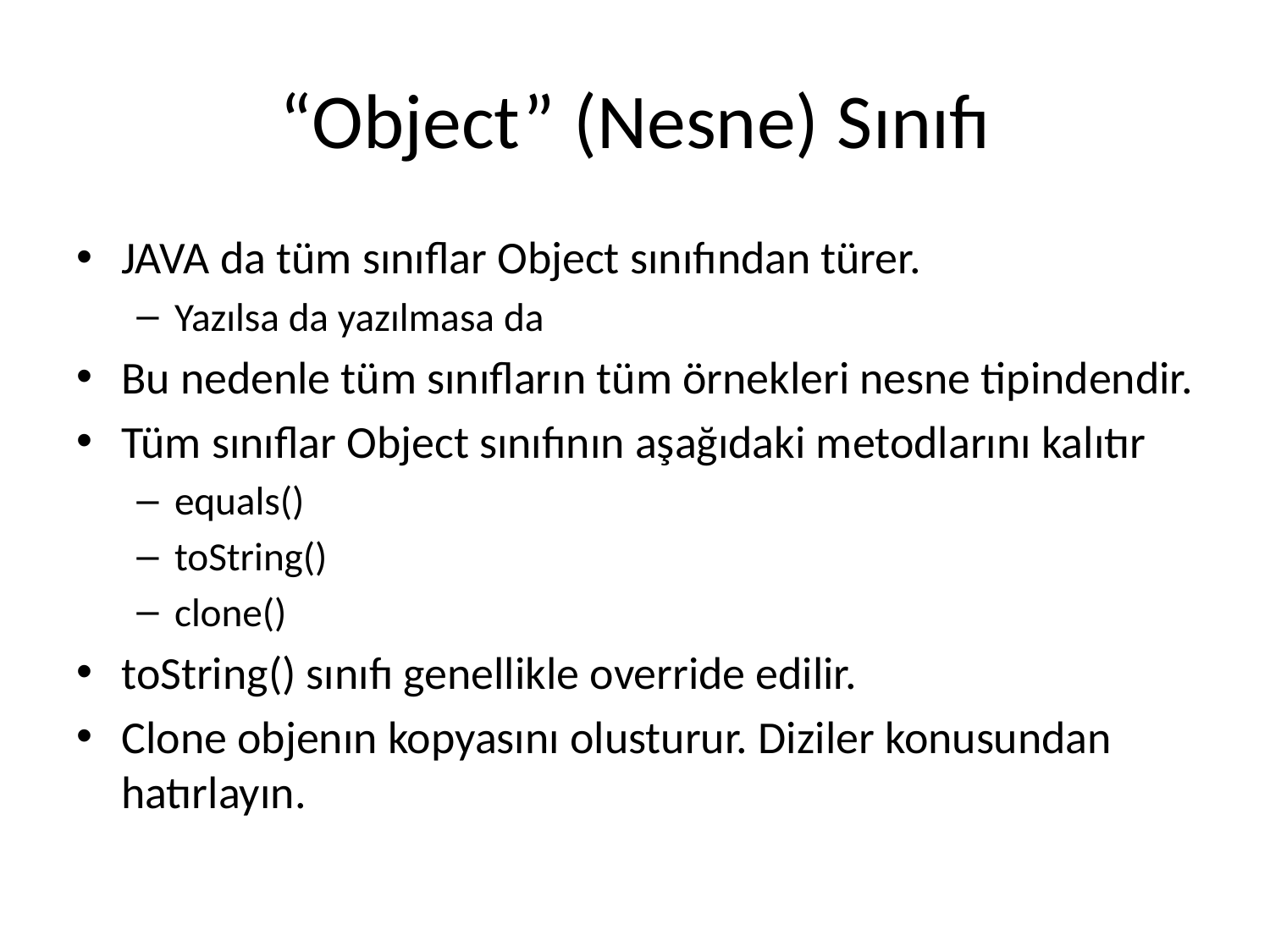

# “Object” (Nesne) Sınıfı
JAVA da tüm sınıflar Object sınıfından türer.
Yazılsa da yazılmasa da
Bu nedenle tüm sınıfların tüm örnekleri nesne tipindendir.
Tüm sınıflar Object sınıfının aşağıdaki metodlarını kalıtır
equals()
toString()
clone()
toString() sınıfı genellikle override edilir.
Clone objenın kopyasını olusturur. Diziler konusundan hatırlayın.